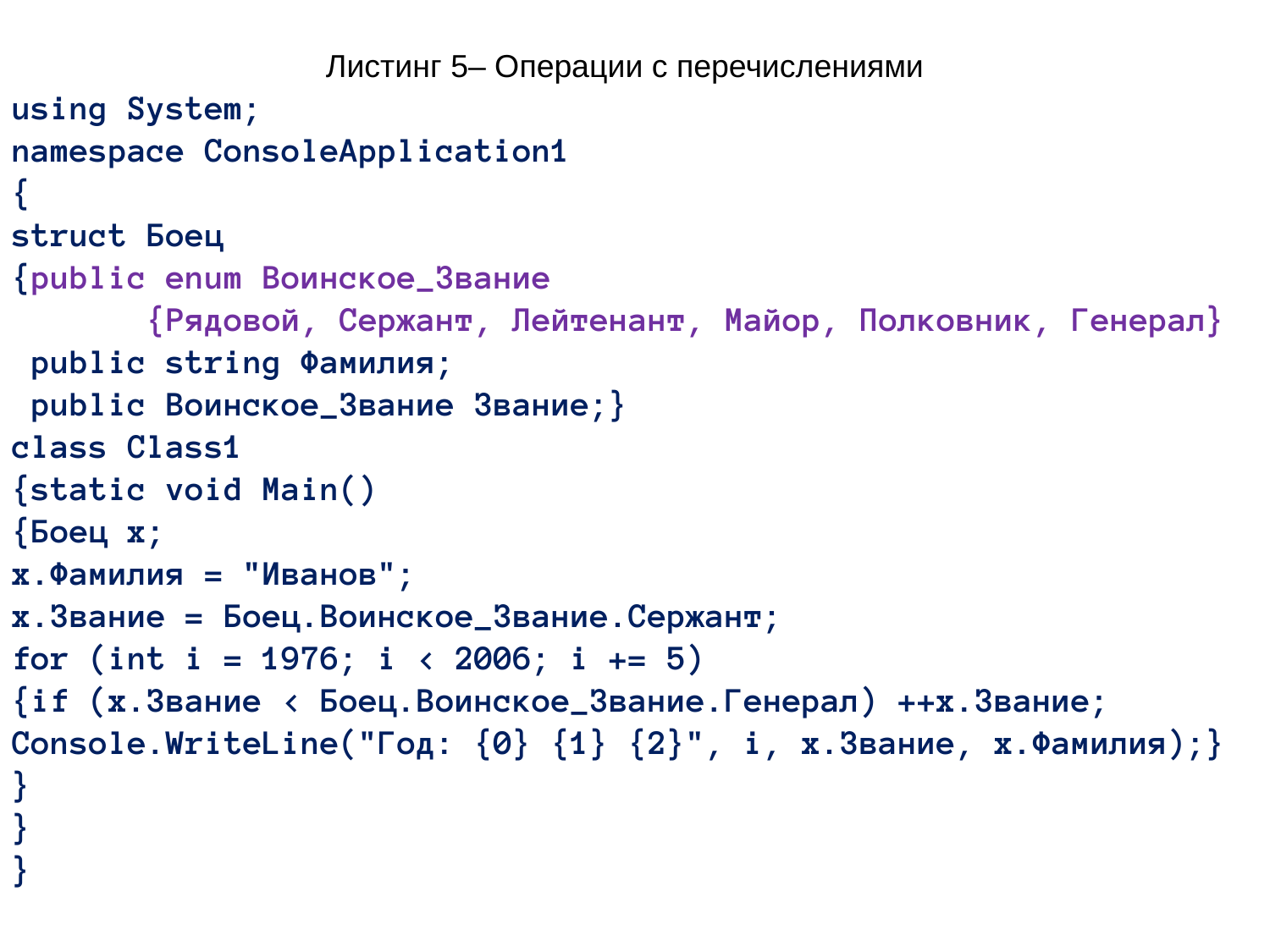

Листинг 5– Операции с перечислениями
using System;
namespace ConsoleApplication1
{
struct Боец
{public enum Воинское_Звание
       {Рядовой, Сержант, Лейтенант, Майор, Полковник, Генерал}
 public string Фамилия;
 public Воинское_Звание Звание;}
class Class1
{static void Main()
{Боец x;
x.Фамилия = "Иванов";
x.Звание = Боец.Воинское_Звание.Сержант;
for (int i = 1976; i < 2006; i += 5)
{if (x.Звание < Боец.Воинское_Звание.Генерал) ++x.Звание;
Console.WriteLine("Год: {0} {1} {2}", i, x.Звание, x.Фамилия);}
}
}
}